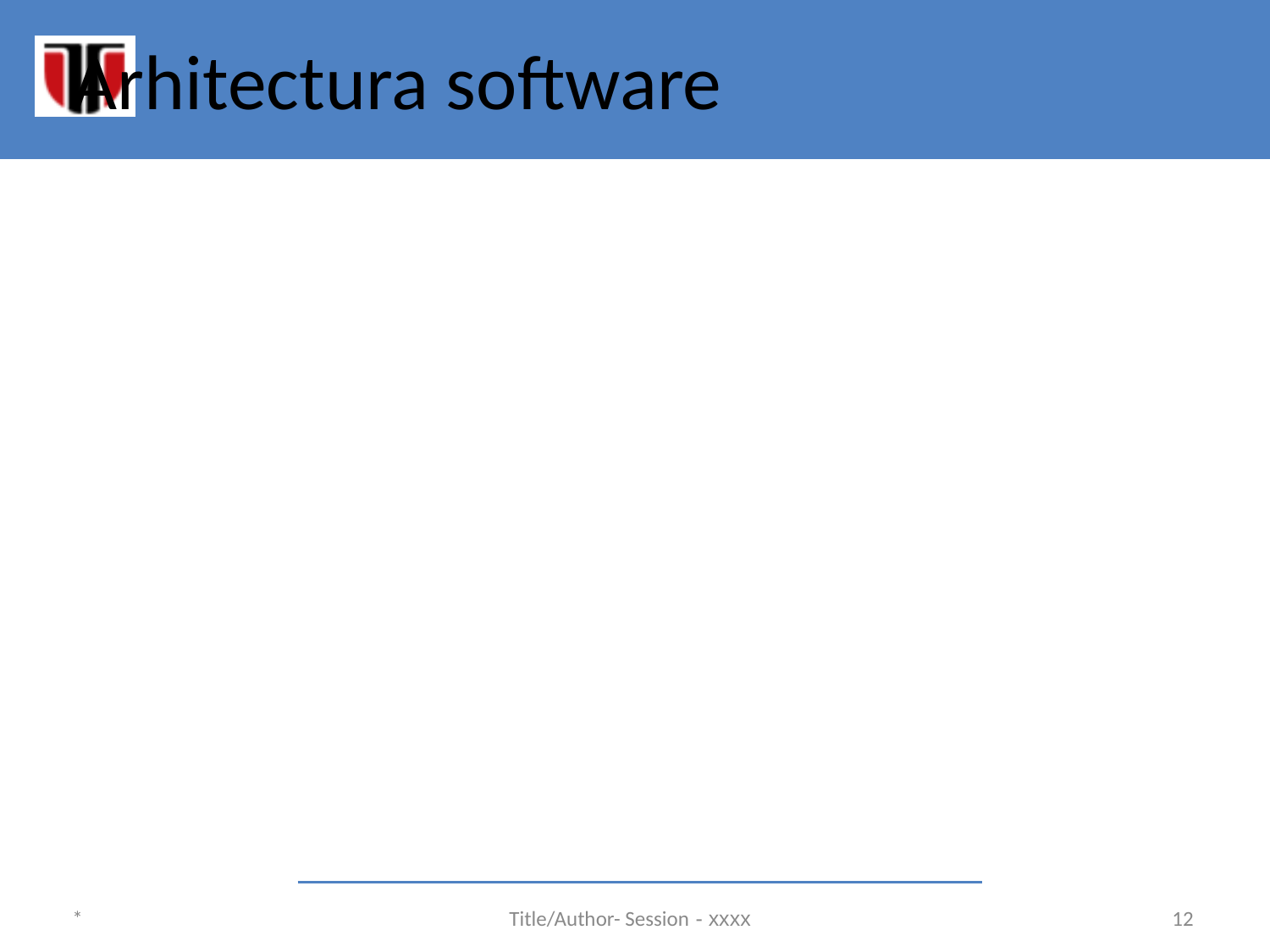

# Arhitectura software

*
Title/Author- Session - xxxx
12